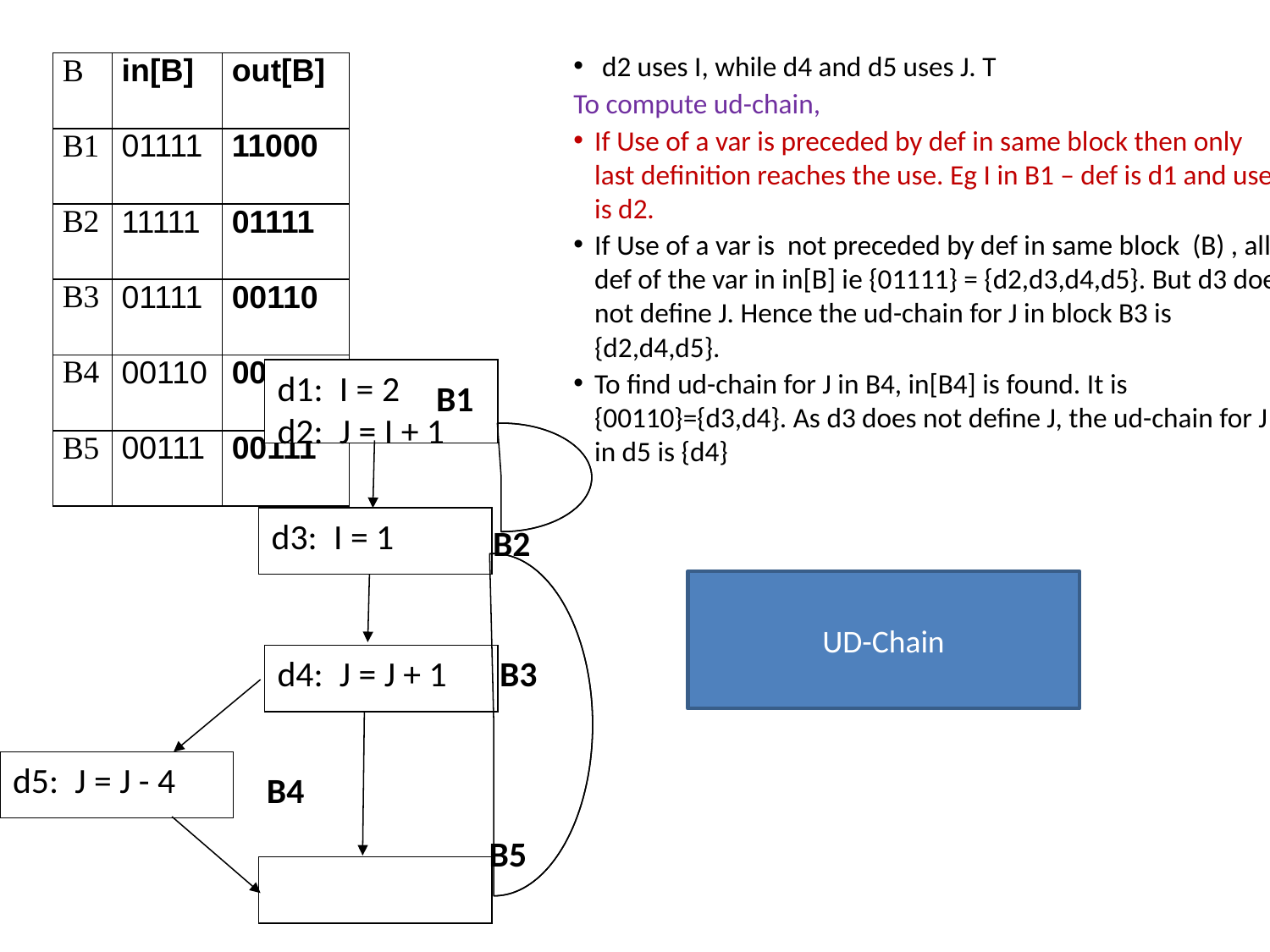

d2 uses I, while d4 and d5 uses J. T
To compute ud-chain,
If Use of a var is preceded by def in same block then only last definition reaches the use. Eg I in B1 – def is d1 and use is d2.
If Use of a var is  not preceded by def in same block  (B) , all def of the var in in[B] ie {01111} = {d2,d3,d4,d5}. But d3 does not define J. Hence the ud-chain for J in block B3 is {d2,d4,d5}.
To find ud-chain for J in B4, in[B4] is found. It is {00110}={d3,d4}. As d3 does not define J, the ud-chain for J in d5 is {d4}

| B | in[B] | out[B] |
| --- | --- | --- |
| B1 | 01111 | 11000 |
| B2 | 11111 | 01111 |
| B3 | 01111 | 00110 |
| B4 | 00110 | 00101 |
| B5 | 00111 | 00111 |
d1:  I = 2
d2:  J = I + 1
B1

d3:  I = 1
B2

d4:  J = J + 1
B3
d5:  J = J - 4
B4
B5

UD-Chain